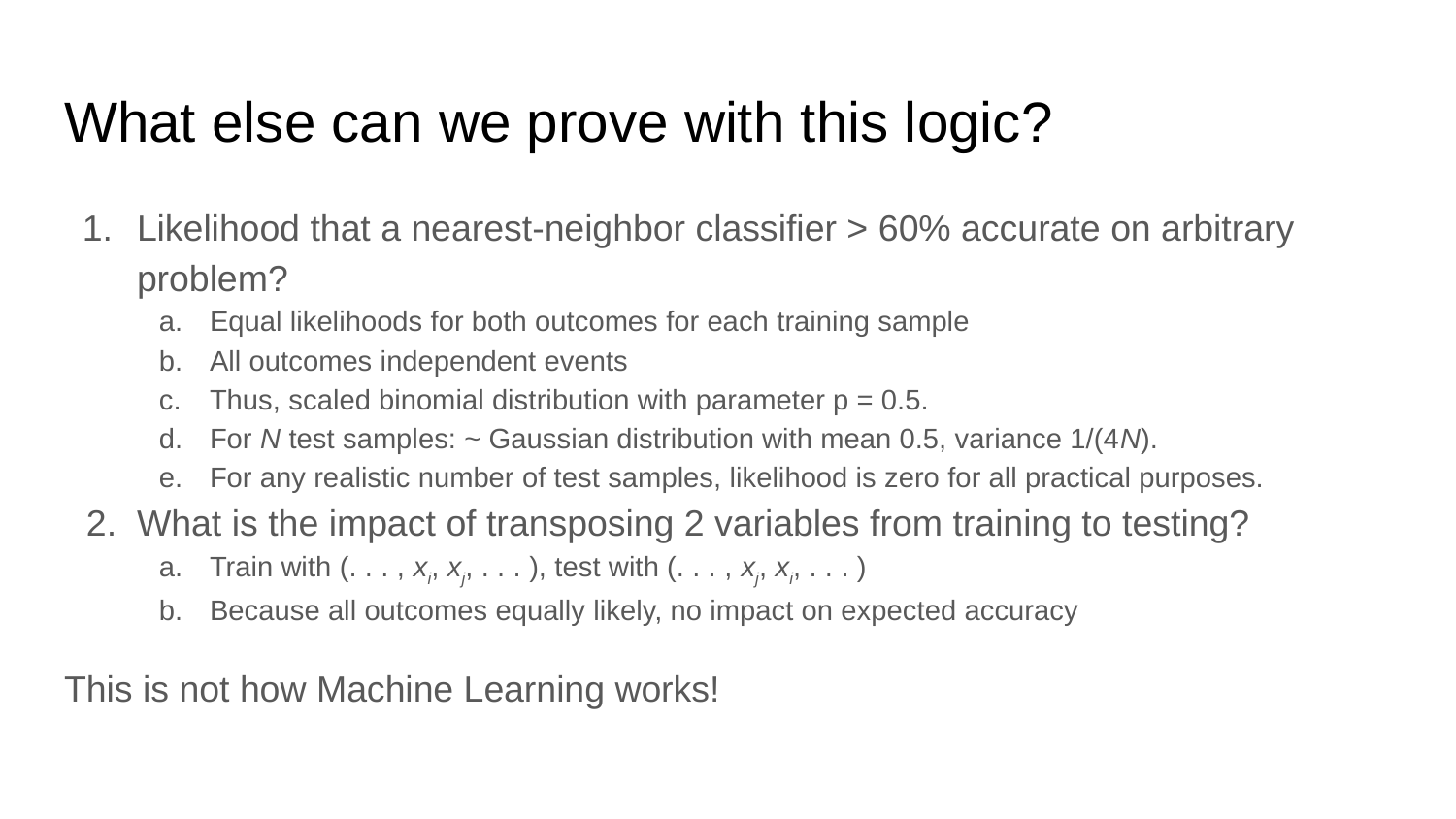

# What else can we prove with this logic?
Likelihood that a nearest-neighbor classifier > 60% accurate on arbitrary problem?
Equal likelihoods for both outcomes for each training sample
All outcomes independent events
Thus, scaled binomial distribution with parameter p = 0.5.
For N test samples: ~ Gaussian distribution with mean 0.5, variance 1/(4N).
For any realistic number of test samples, likelihood is zero for all practical purposes.
What is the impact of transposing 2 variables from training to testing?
Train with (. . . , xi, xj, . . . ), test with (. . . , xj, xi, . . . )
Because all outcomes equally likely, no impact on expected accuracy
This is not how Machine Learning works!